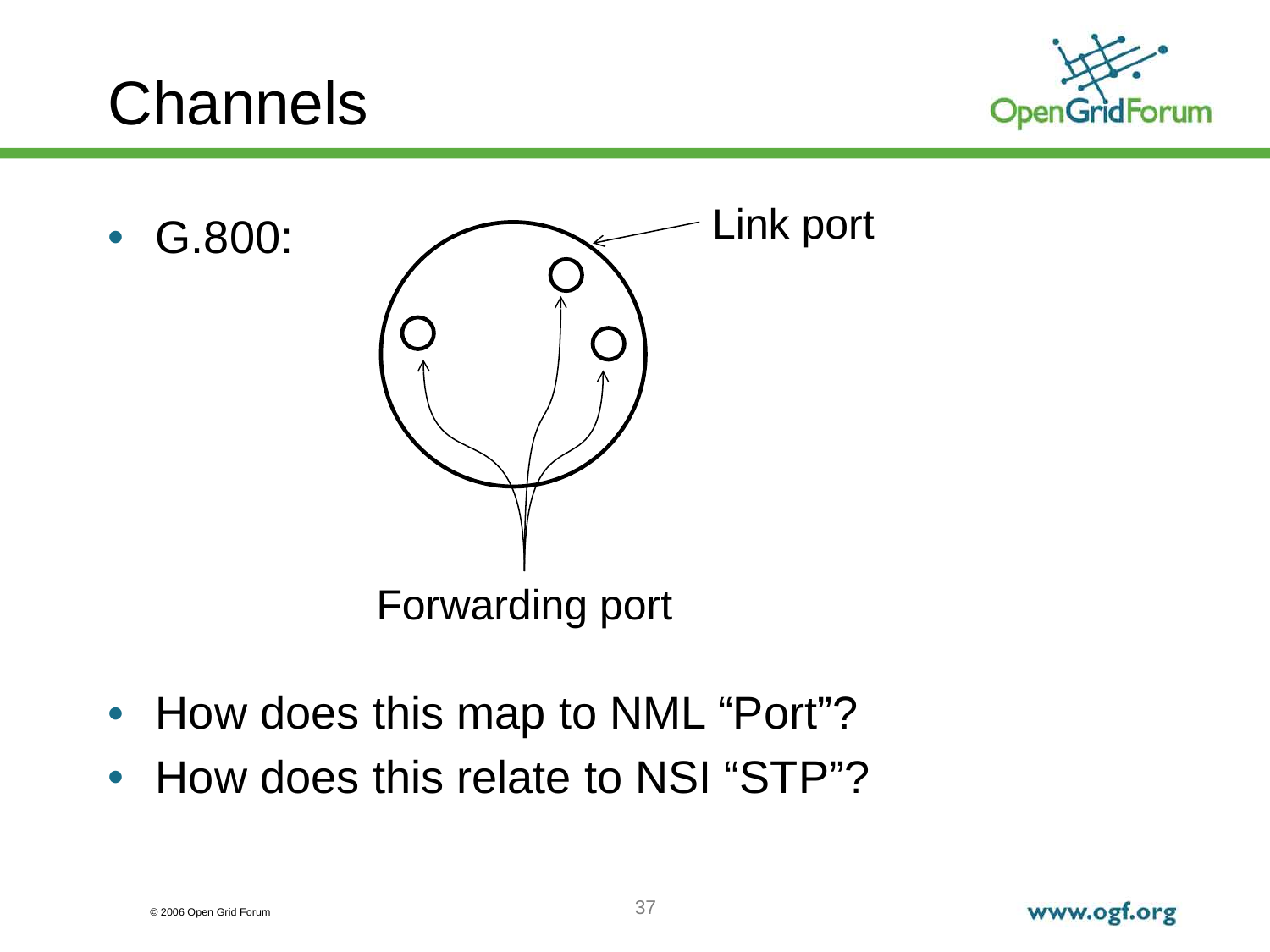

# Channels
Link port
G.800:

Forwarding port
How does this map to NML “Port”?
How does this relate to NSI “STP”?
37